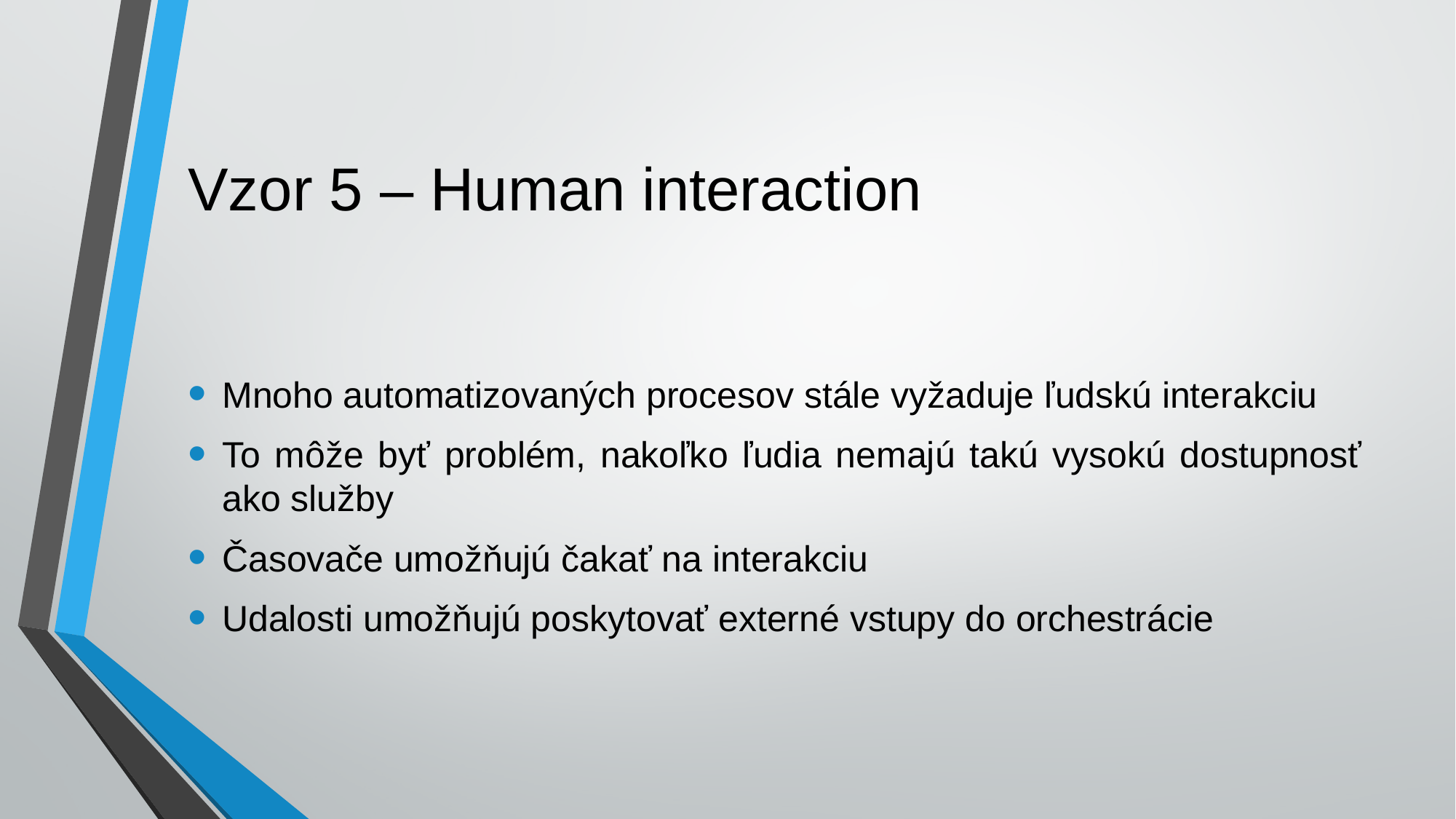

# Vzor 5 – Human interaction
Mnoho automatizovaných procesov stále vyžaduje ľudskú interakciu
To môže byť problém, nakoľko ľudia nemajú takú vysokú dostupnosť ako služby
Časovače umožňujú čakať na interakciu
Udalosti umožňujú poskytovať externé vstupy do orchestrácie